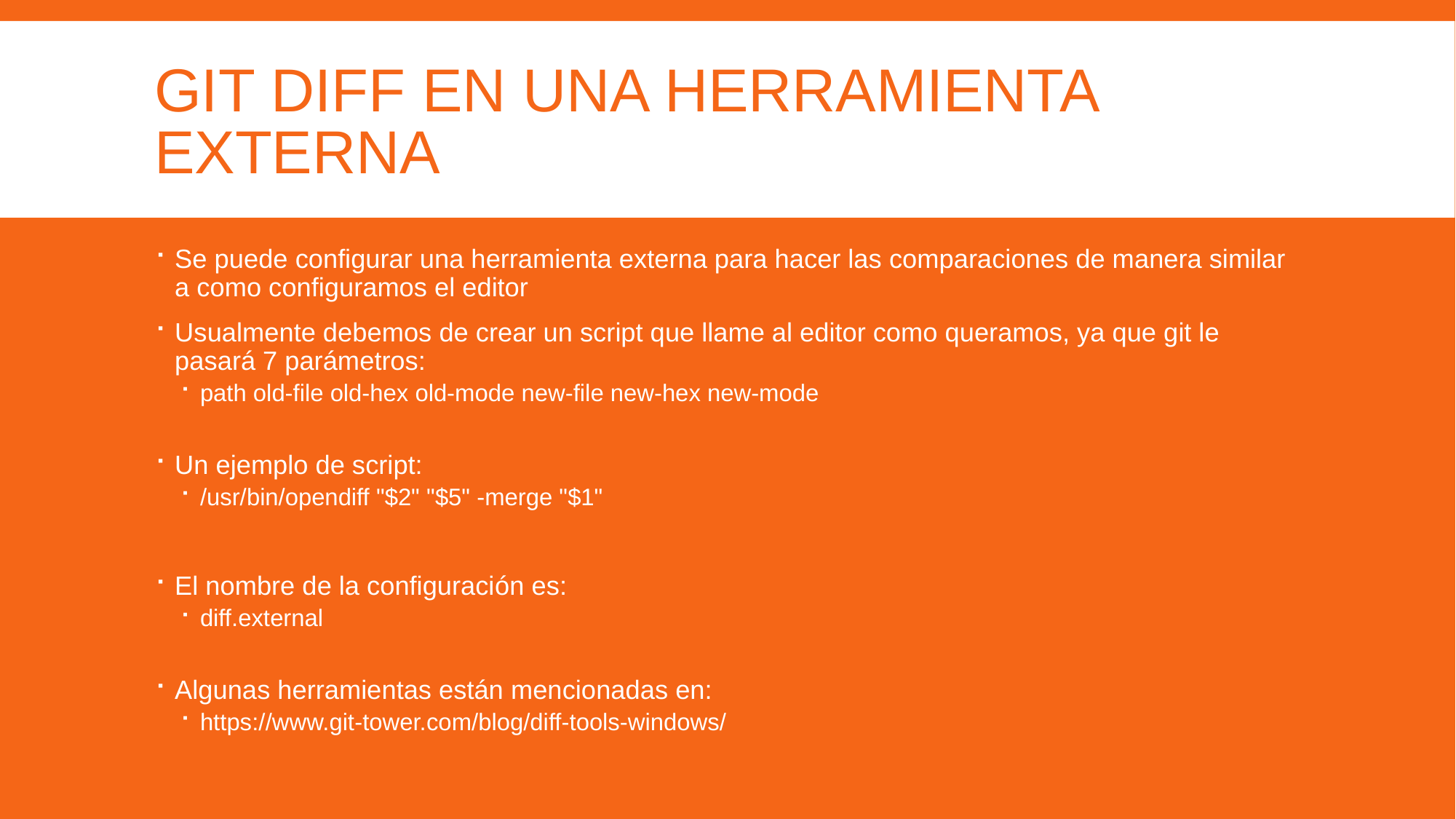

# Git diff en una herramienta externa
Se puede configurar una herramienta externa para hacer las comparaciones de manera similar a como configuramos el editor
Usualmente debemos de crear un script que llame al editor como queramos, ya que git le pasará 7 parámetros:
path old-file old-hex old-mode new-file new-hex new-mode
Un ejemplo de script:
/usr/bin/opendiff "$2" "$5" -merge "$1"

El nombre de la configuración es:
diff.external
Algunas herramientas están mencionadas en:
https://www.git-tower.com/blog/diff-tools-windows/